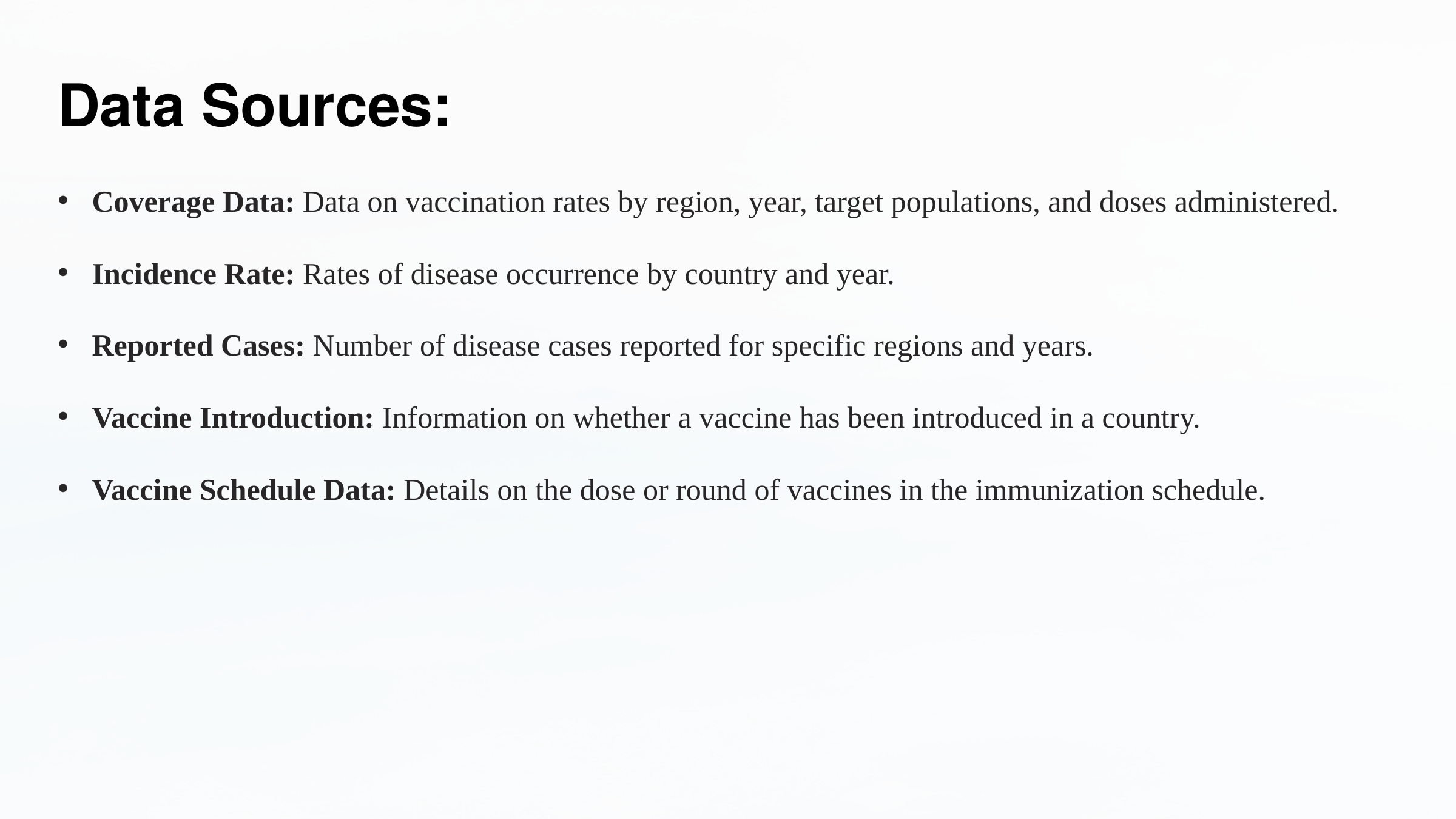

Data Sources:
Coverage Data: Data on vaccination rates by region, year, target populations, and doses administered.

Incidence Rate: Rates of disease occurrence by country and year.

Reported Cases: Number of disease cases reported for specific regions and years.

Vaccine Introduction: Information on whether a vaccine has been introduced in a country.

Vaccine Schedule Data: Details on the dose or round of vaccines in the immunization schedule.